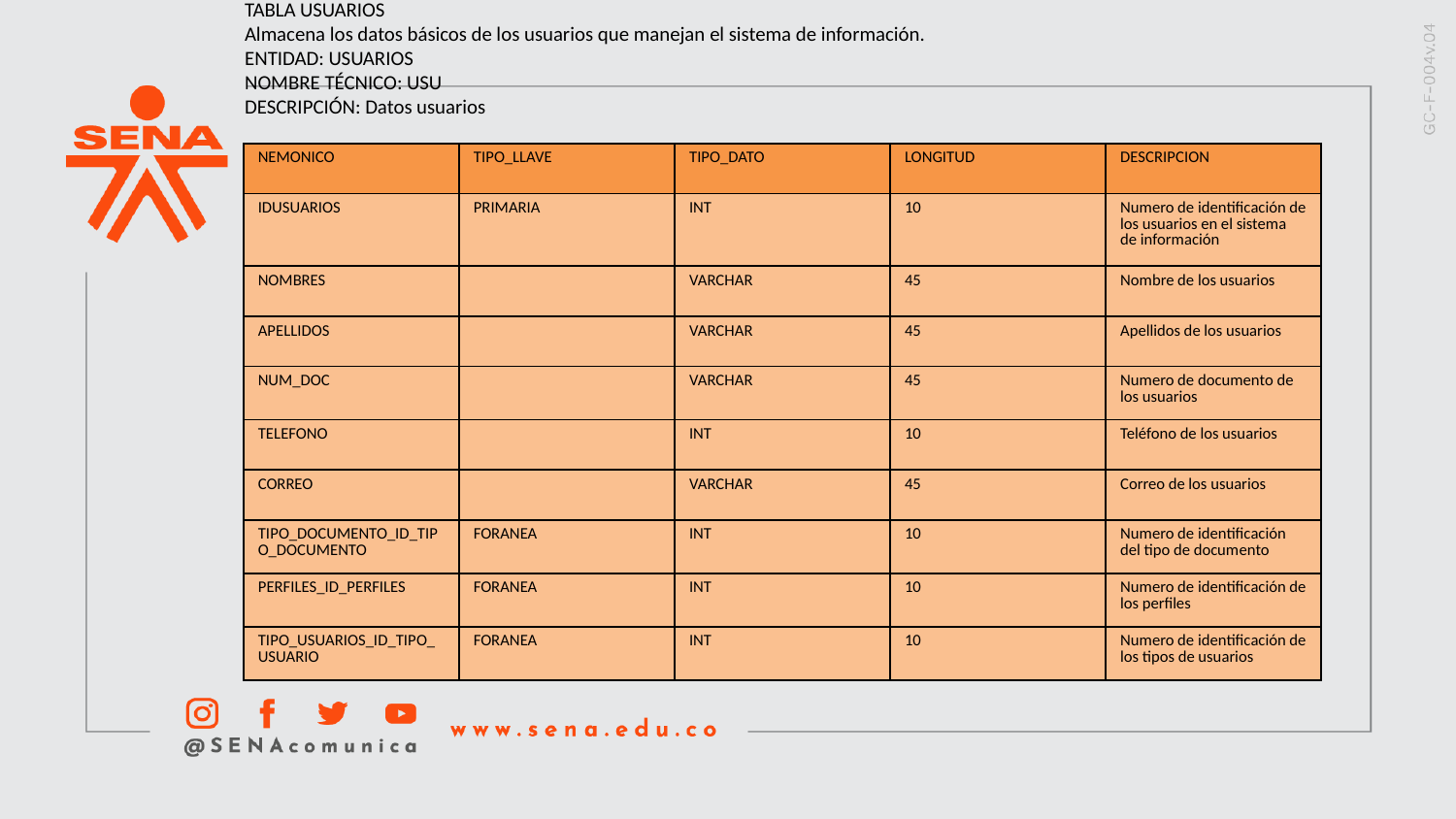

TABLA USUARIOS
Almacena los datos básicos de los usuarios que manejan el sistema de información.
ENTIDAD: USUARIOS
NOMBRE TÉCNICO: USU
DESCRIPCIÓN: Datos usuarios

| NEMONICO | TIPO\_LLAVE | TIPO\_DATO | LONGITUD | DESCRIPCION |
| --- | --- | --- | --- | --- |
| IDUSUARIOS | PRIMARIA | INT | 10 | Numero de identificación de los usuarios en el sistema de información |
| NOMBRES |  | VARCHAR | 45 | Nombre de los usuarios |
| APELLIDOS |  | VARCHAR | 45 | Apellidos de los usuarios |
| NUM\_DOC |  | VARCHAR | 45 | Numero de documento de los usuarios |
| TELEFONO |  | INT | 10 | Teléfono de los usuarios |
| CORREO |  | VARCHAR | 45 | Correo de los usuarios |
| TIPO\_DOCUMENTO\_ID\_TIPO\_DOCUMENTO | FORANEA | INT | 10 | Numero de identificación del tipo de documento |
| PERFILES\_ID\_PERFILES | FORANEA | INT | 10 | Numero de identificación de los perfiles |
| TIPO\_USUARIOS\_ID\_TIPO\_USUARIO | FORANEA | INT | 10 | Numero de identificación de los tipos de usuarios |